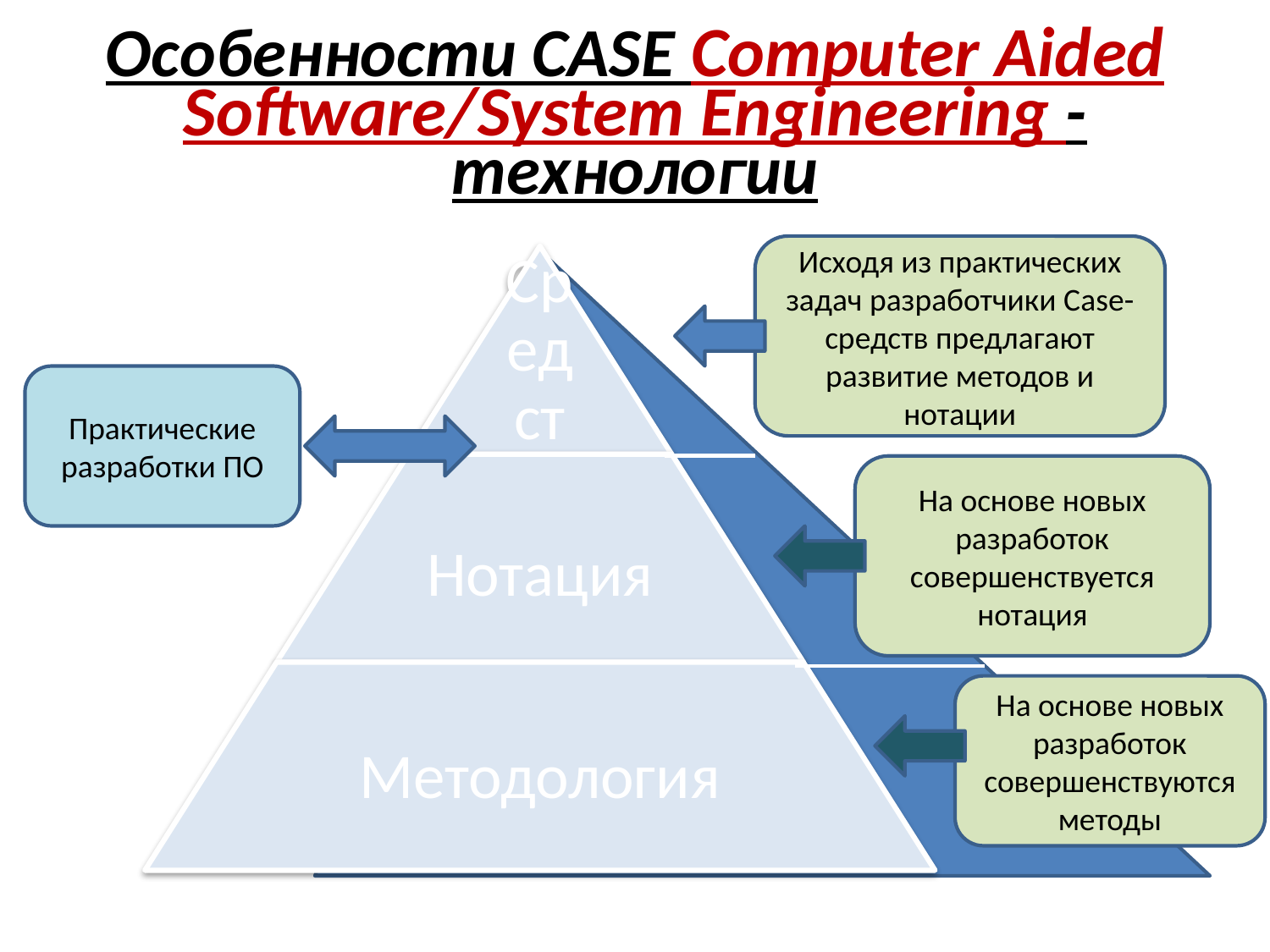

# Особенности CASE Computer Aided Software/System Engineering -технологии
Исходя из практических задач разработчики Сase-средств предлагают развитие методов и нотации
Средство
Нотация
Методология

Практические разработки ПО

На основе новых разработок совершенствуется нотация

На основе новых разработок совершенствуются методы